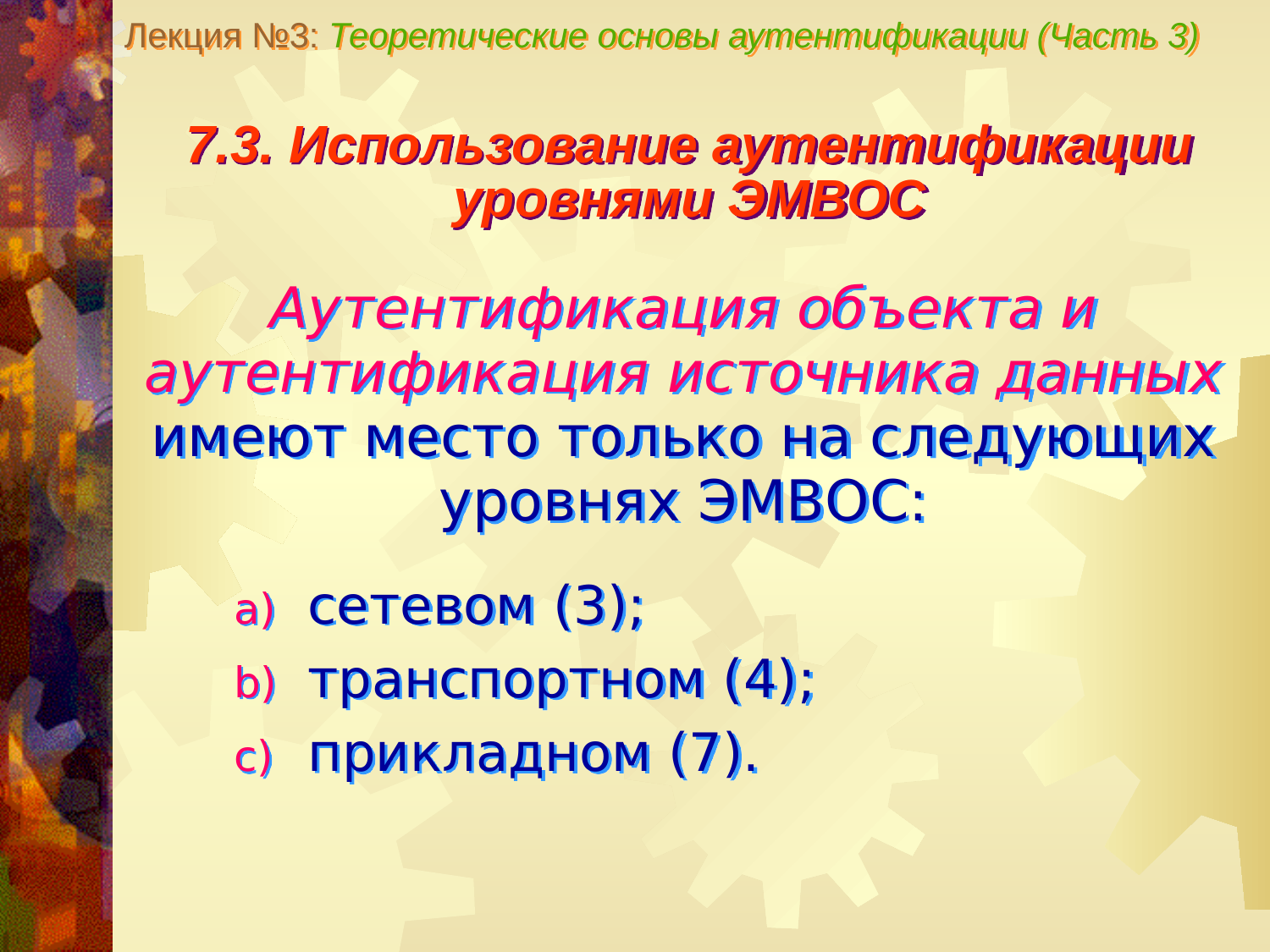

Лекция №3: Теоретические основы аутентификации (Часть 3)
7.3. Использование аутентификации уровнями ЭМВОС
Аутентификация объекта и аутентификация источника данных имеют место только на следующих уровнях ЭМВОС:
сетевом (3);
транспортном (4);
прикладном (7).